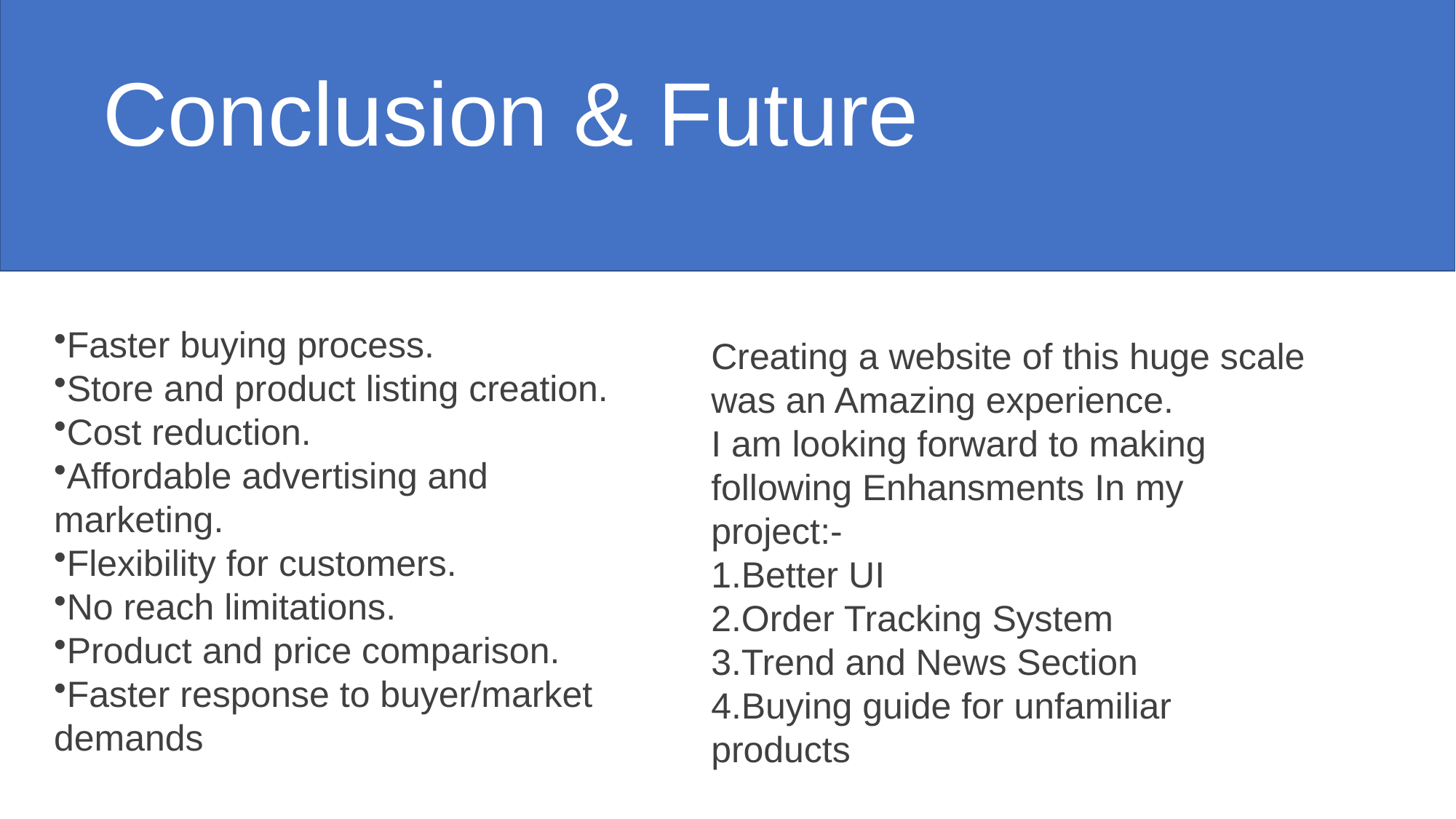

# Conclusion & Future

Faster buying process.
Store and product listing creation.
Cost reduction.
Affordable advertising and marketing.
Flexibility for customers.
No reach limitations.
Product and price comparison.
Faster response to buyer/market demands

Creating a website of this huge scale was an Amazing experience.
I am looking forward to making following Enhansments In my project:-
1.Better UI
2.Order Tracking System
3.Trend and News Section
4.Buying guide for unfamiliar products